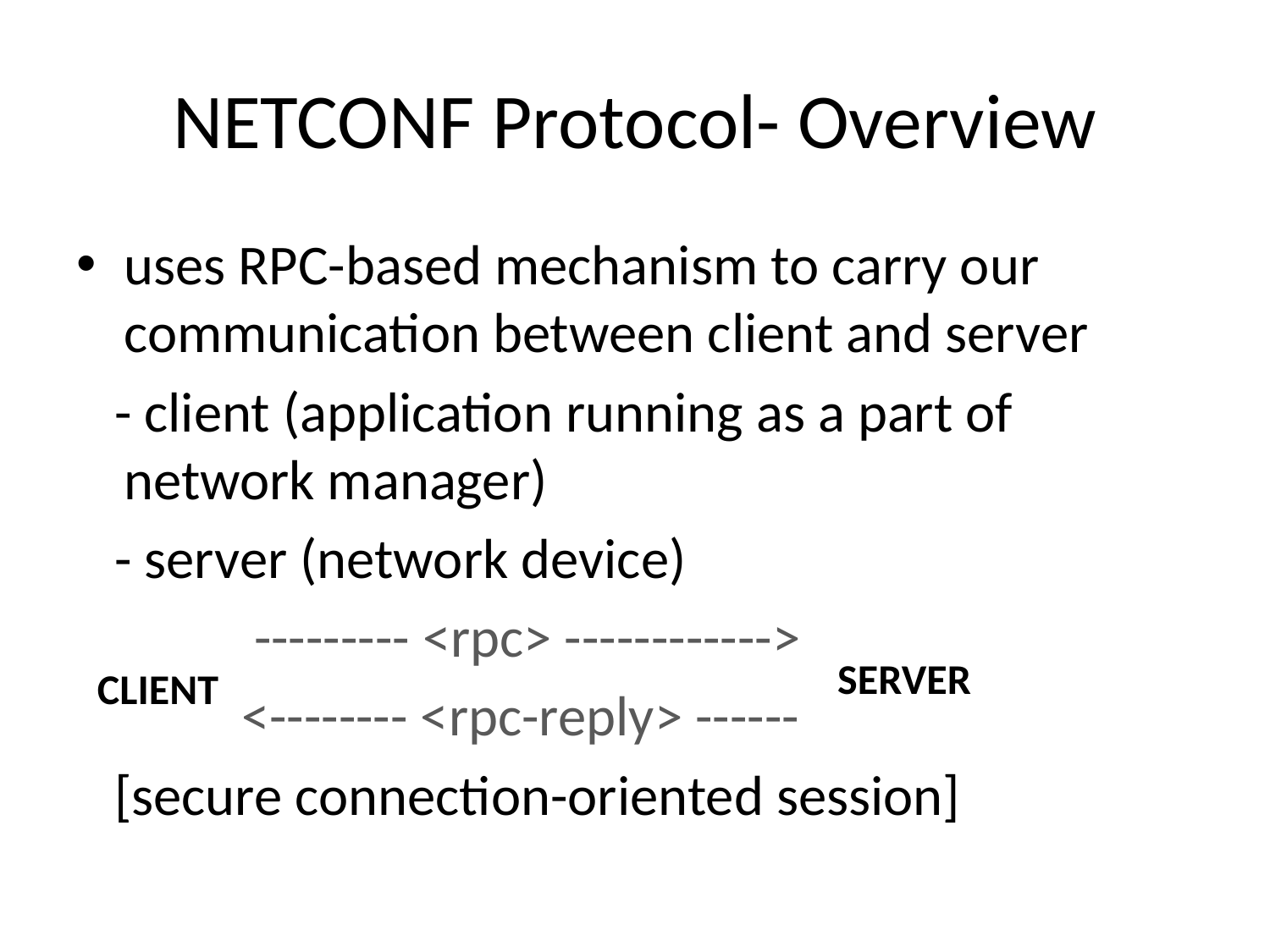

# NETCONF Protocol- Overview
uses RPC-based mechanism to carry our communication between client and server
   - client (application running as a part of network manager)
   - server (network device)
              --------- <rpc> ------------>
             <-------- <rpc-reply> ------
   [secure connection-oriented session]

SERVER
CLIENT